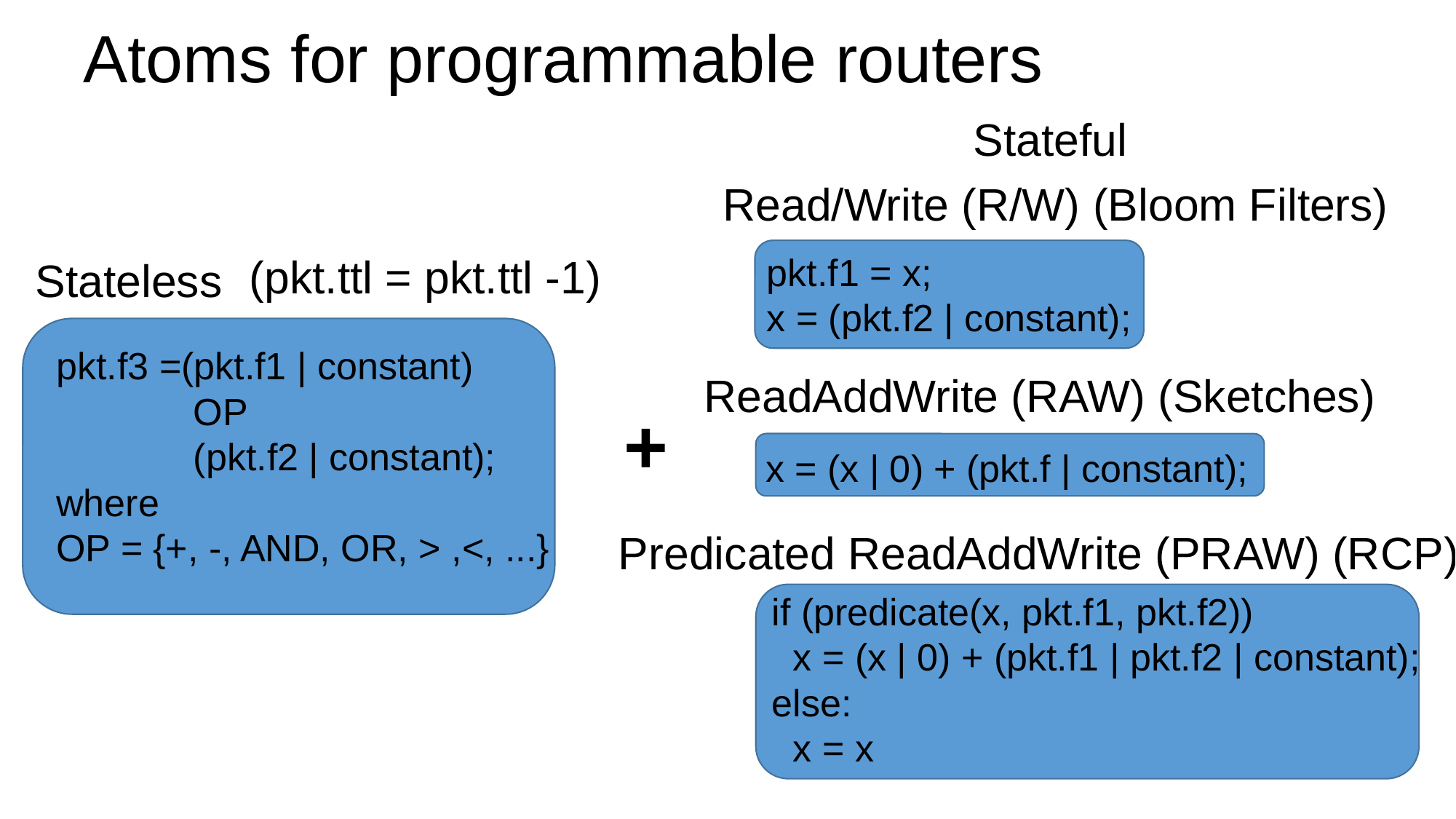

# Atoms for programmable routers
Stateful
Read/Write (R/W) (Bloom Filters)

(pkt.ttl = pkt.ttl -1)
pkt.f1 = x;
x = (pkt.f2 | constant);
Stateless

pkt.f3 =(pkt.f1 | constant)
             OP
             (pkt.f2 | constant);
where
OP = {+, -, AND, OR, > ,<, ...}
ReadAddWrite (RAW) (Sketches)
+

x = (x | 0) + (pkt.f | constant);
Predicated ReadAddWrite (PRAW) (RCP)
if (predicate(x, pkt.f1, pkt.f2))
  x = (x | 0) + (pkt.f1 | pkt.f2 | constant);
else:
  x = x